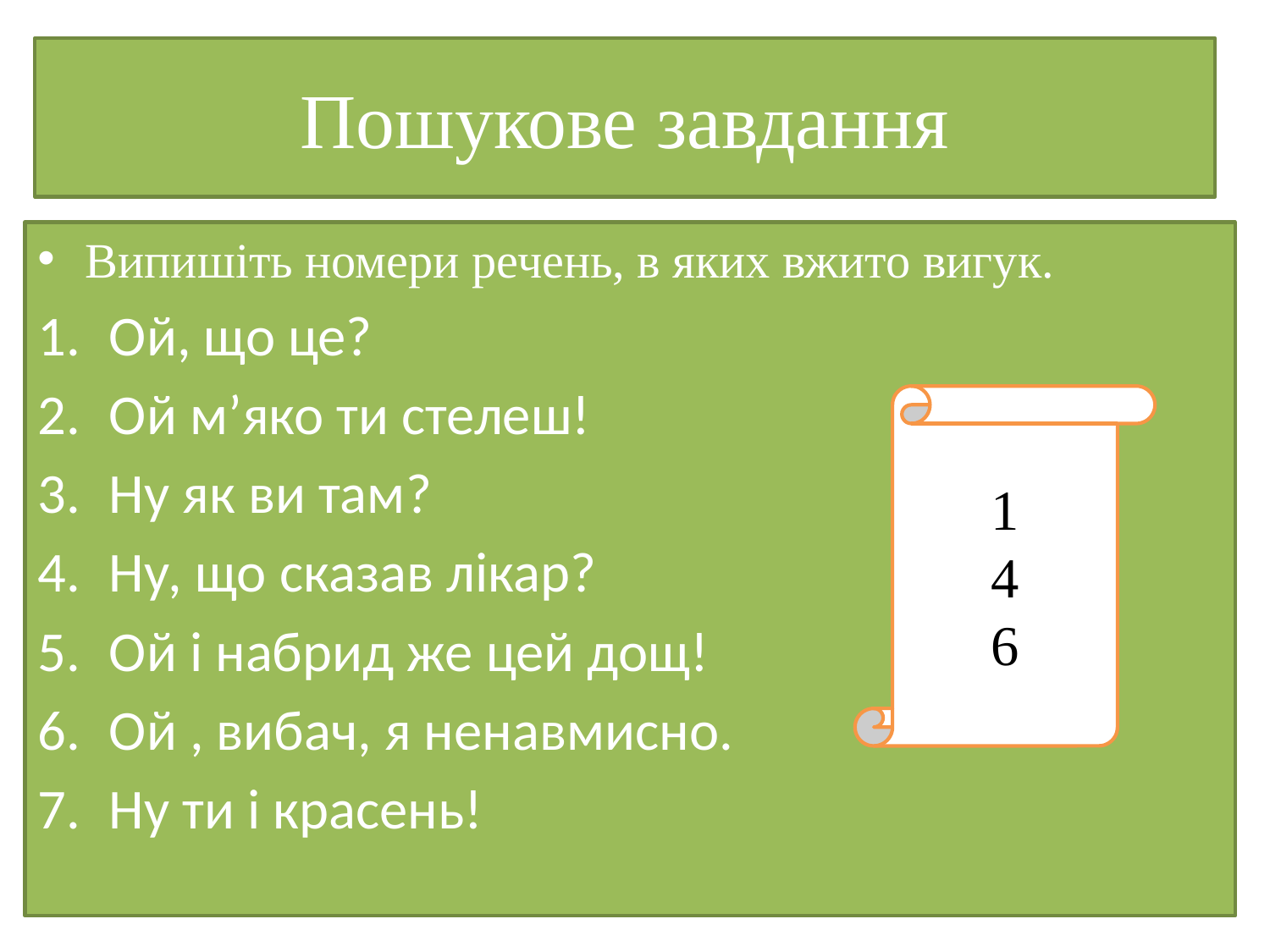

# Пошукове завдання
Випишіть номери речень, в яких вжито вигук.
Ой, що це?
Ой м’яко ти стелеш!
Ну як ви там?
Ну, що сказав лікар?
Ой і набрид же цей дощ!
Ой , вибач, я ненавмисно.
Ну ти і красень!

1
4
6